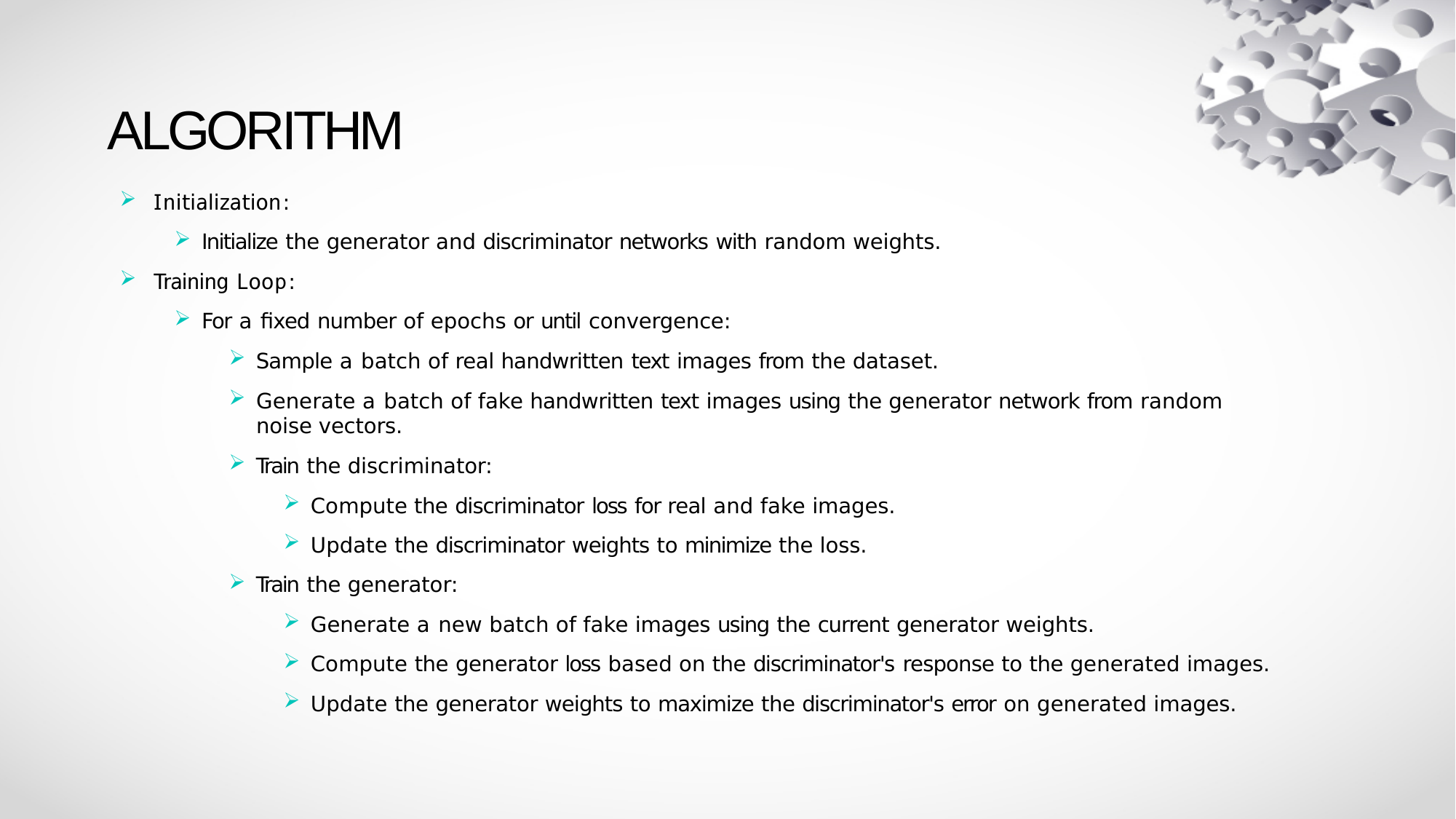

# ALGORITHM
Initialization:
Initialize the generator and discriminator networks with random weights.
Training Loop:
For a fixed number of epochs or until convergence:
Sample a batch of real handwritten text images from the dataset.
Generate a batch of fake handwritten text images using the generator network from random noise vectors.
Train the discriminator:
Compute the discriminator loss for real and fake images.
Update the discriminator weights to minimize the loss.
Train the generator:
Generate a new batch of fake images using the current generator weights.
Compute the generator loss based on the discriminator's response to the generated images.
Update the generator weights to maximize the discriminator's error on generated images.